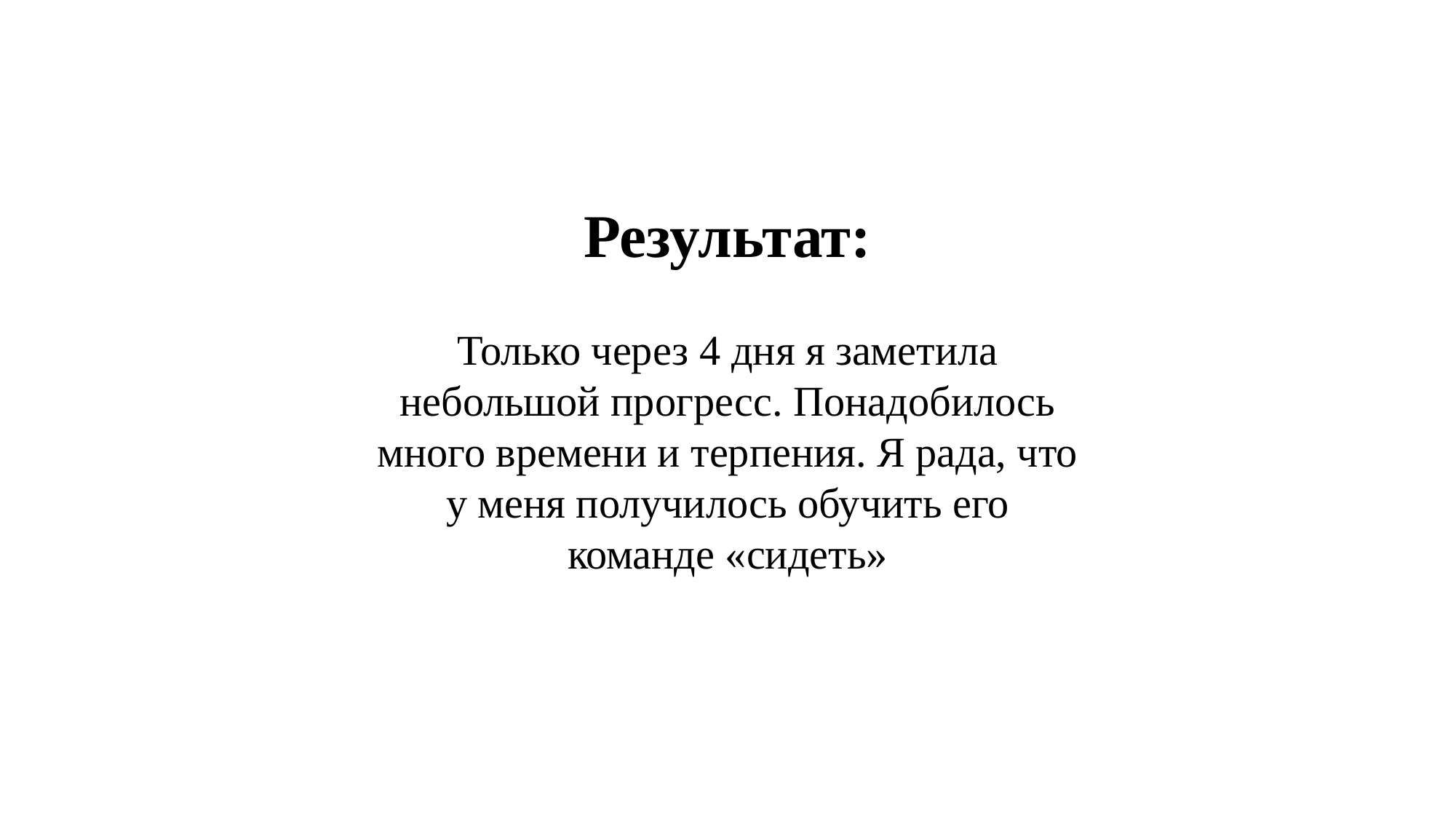

# Результат:
Только через 4 дня я заметила небольшой прогресс. Понадобилось много времени и терпения. Я рада, что у меня получилось обучить его команде «сидеть»